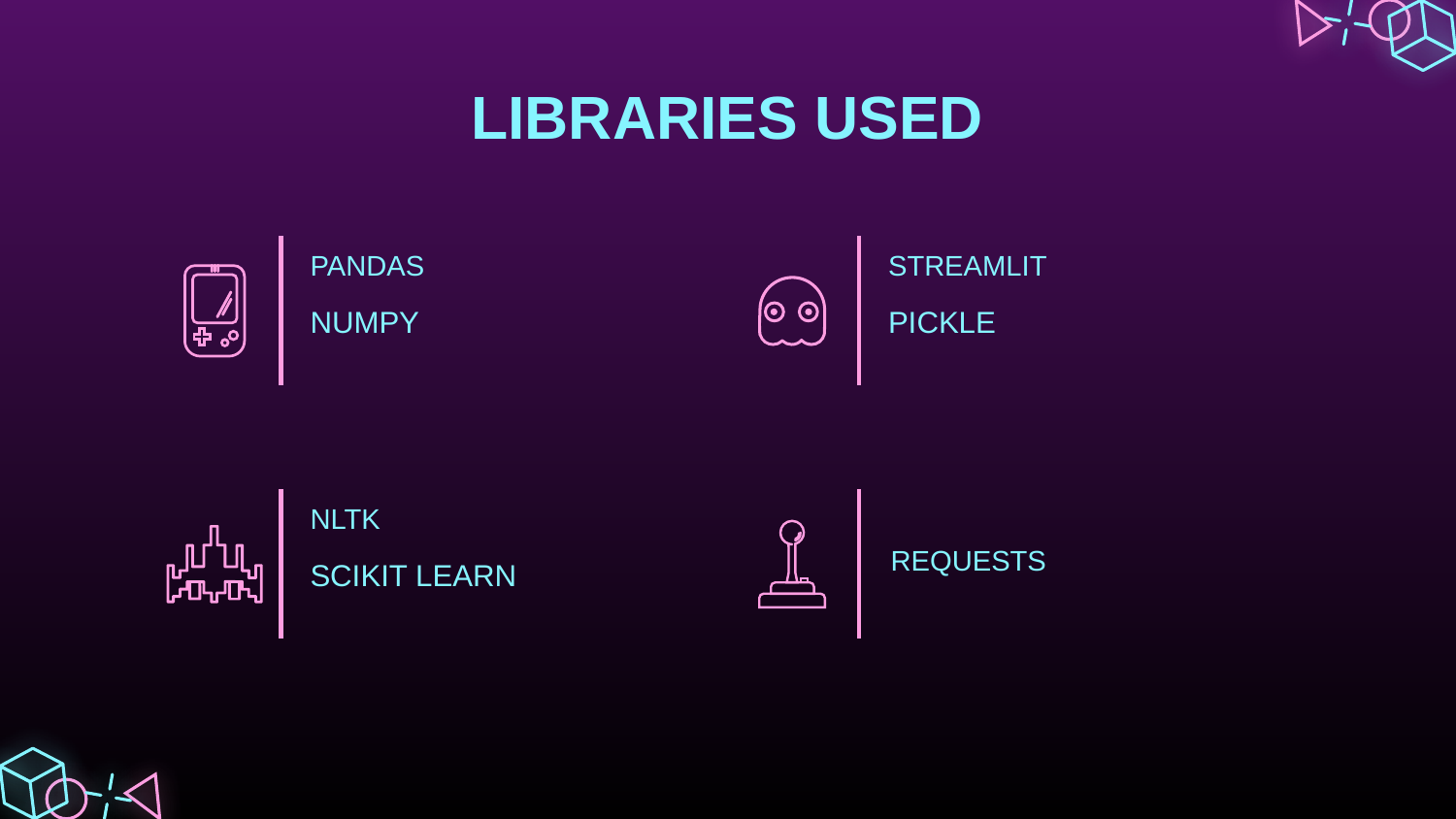

# LIBRARIES USED

PANDAS
STREAMLIT

NUMPY
PICKLE

NLTK

REQUESTS
SCIKIT LEARN